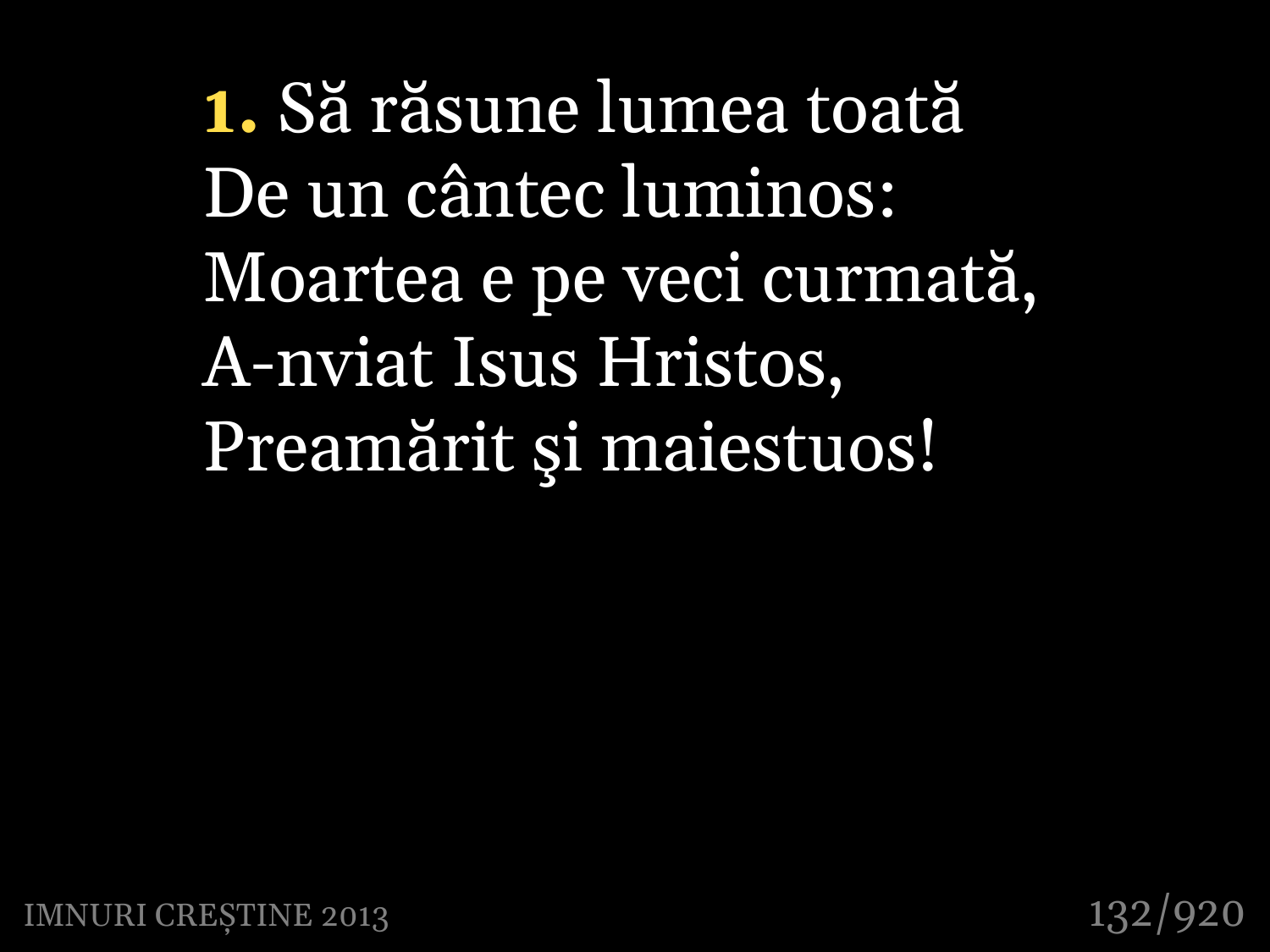

1. Să răsune lumea toată
De un cântec luminos:
Moartea e pe veci curmată,
A-nviat Isus Hristos,
Preamărit şi maiestuos!
131/920
132/920
IMNURI CREȘTINE 2013